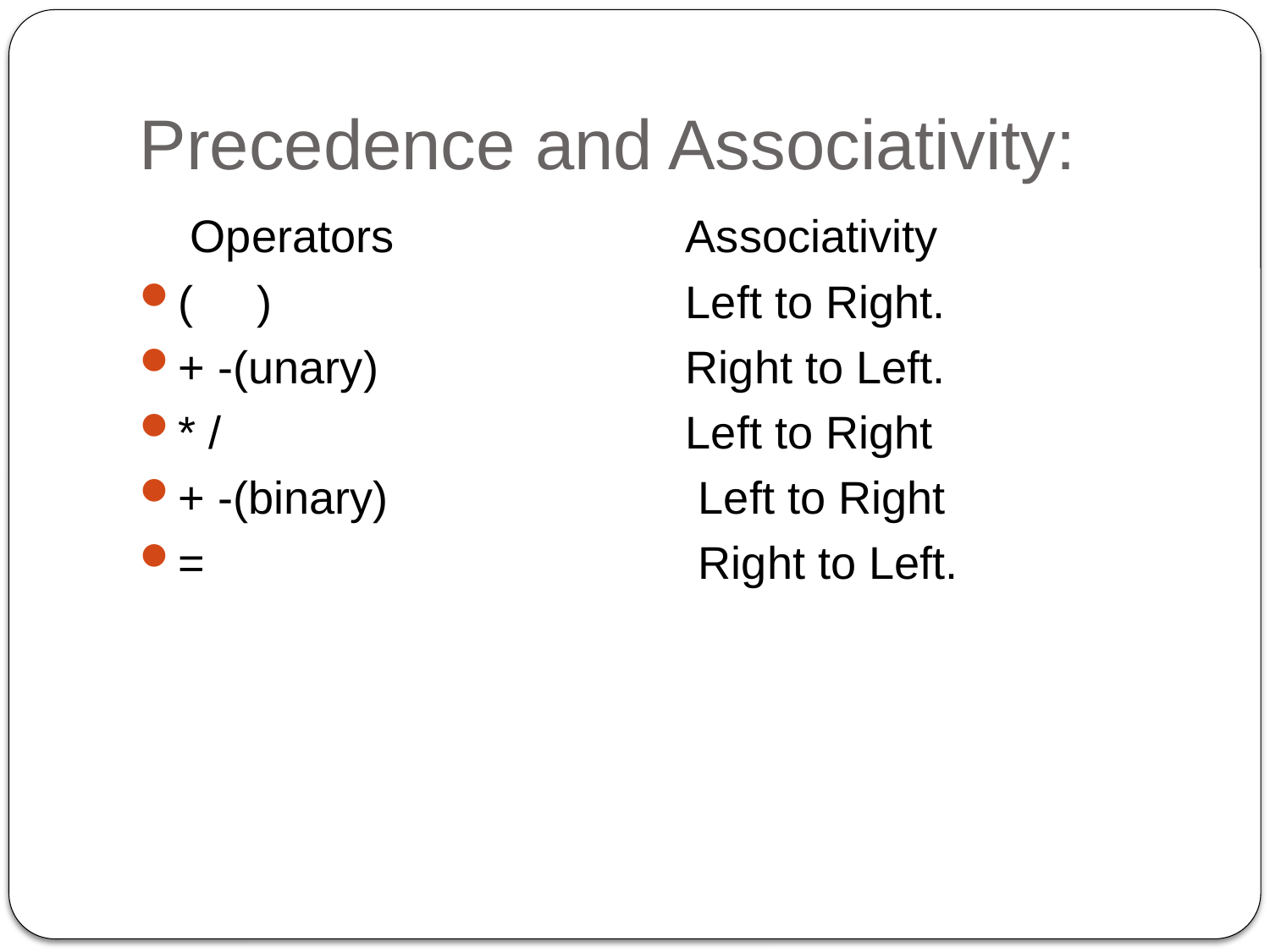

# Precedence and Associativity:
    Operators			Associativity
(     )				Left to Right.
+ -(unary)			Right to Left.
* /				Left to Right
+ -(binary)			 Left to Right
=				 Right to Left.